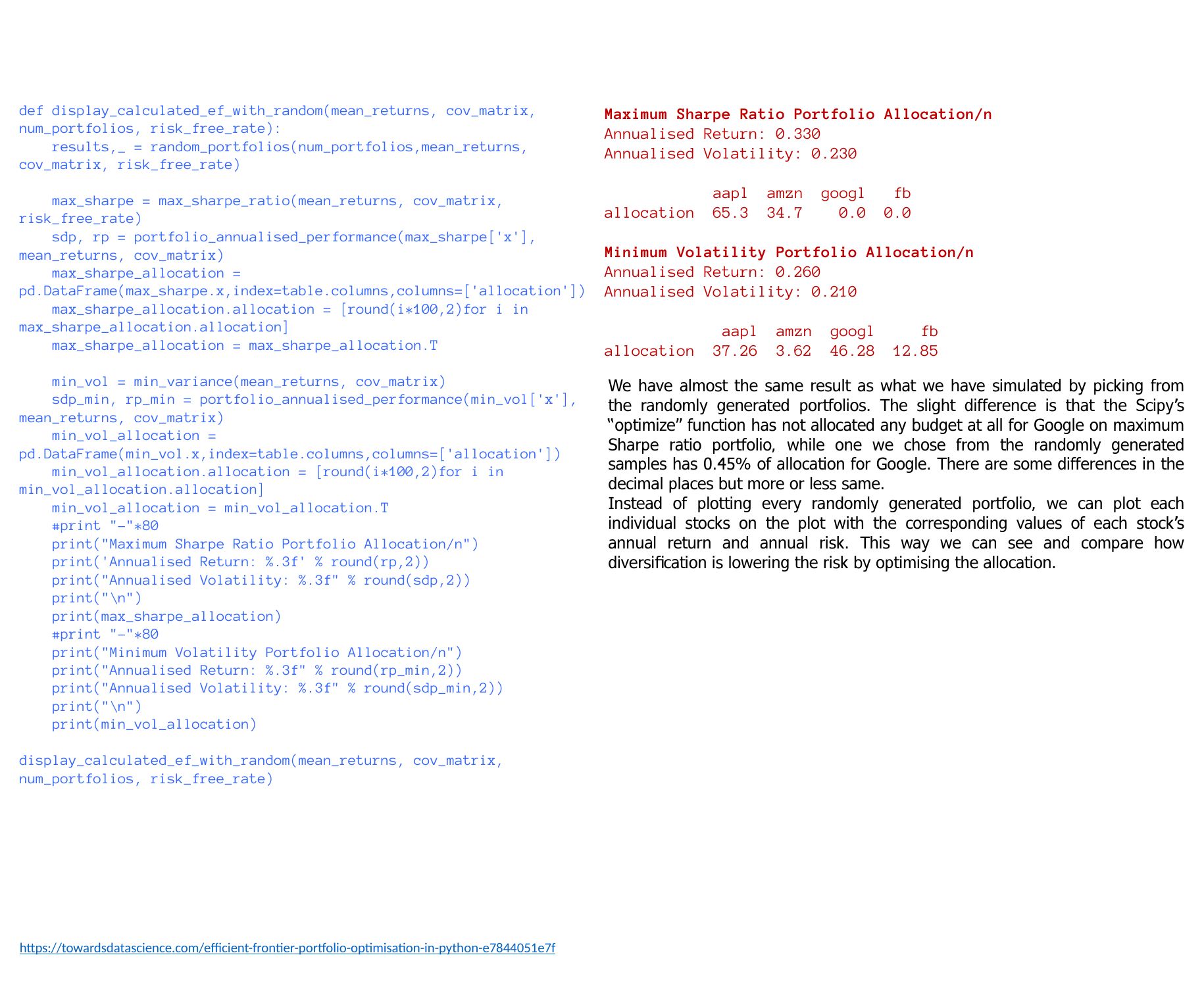

def display_calculated_ef_with_random(mean_returns, cov_matrix, num_portfolios, risk_free_rate):
    results,_ = random_portfolios(num_portfolios,mean_returns, cov_matrix, risk_free_rate)

    max_sharpe = max_sharpe_ratio(mean_returns, cov_matrix, risk_free_rate)
    sdp, rp = portfolio_annualised_performance(max_sharpe['x'], mean_returns, cov_matrix)
    max_sharpe_allocation = pd.DataFrame(max_sharpe.x,index=table.columns,columns=['allocation'])
    max_sharpe_allocation.allocation = [round(i*100,2)for i in max_sharpe_allocation.allocation]
    max_sharpe_allocation = max_sharpe_allocation.T

    min_vol = min_variance(mean_returns, cov_matrix)
    sdp_min, rp_min = portfolio_annualised_performance(min_vol['x'], mean_returns, cov_matrix)
    min_vol_allocation = pd.DataFrame(min_vol.x,index=table.columns,columns=['allocation'])
    min_vol_allocation.allocation = [round(i*100,2)for i in min_vol_allocation.allocation]
    min_vol_allocation = min_vol_allocation.T
    #print "-"*80
    print("Maximum Sharpe Ratio Portfolio Allocation/n")
    print('Annualised Return: %.3f' % round(rp,2))
    print("Annualised Volatility: %.3f" % round(sdp,2))
    print("\n")
    print(max_sharpe_allocation)
    #print "-"*80
    print("Minimum Volatility Portfolio Allocation/n")
    print("Annualised Return: %.3f" % round(rp_min,2))
    print("Annualised Volatility: %.3f" % round(sdp_min,2))
    print("\n")
    print(min_vol_allocation)

display_calculated_ef_with_random(mean_returns, cov_matrix, num_portfolios, risk_free_rate)
Maximum Sharpe Ratio Portfolio Allocation/n
Annualised Return: 0.330
Annualised Volatility: 0.230

            aapl  amzn  googl   fb
allocation  65.3  34.7    0.0  0.0

Minimum Volatility Portfolio Allocation/n
Annualised Return: 0.260
Annualised Volatility: 0.210

             aapl  amzn  googl     fb
allocation  37.26  3.62  46.28  12.85
We have almost the same result as what we have simulated by picking from the randomly generated portfolios. The slight difference is that the Scipy’s “optimize” function has not allocated any budget at all for Google on maximum Sharpe ratio portfolio, while one we chose from the randomly generated samples has 0.45% of allocation for Google. There are some differences in the decimal places but more or less same.
Instead of plotting every randomly generated portfolio, we can plot each individual stocks on the plot with the corresponding values of each stock’s annual return and annual risk. This way we can see and compare how diversification is lowering the risk by optimising the allocation.
https://towardsdatascience.com/efficient-frontier-portfolio-optimisation-in-python-e7844051e7f